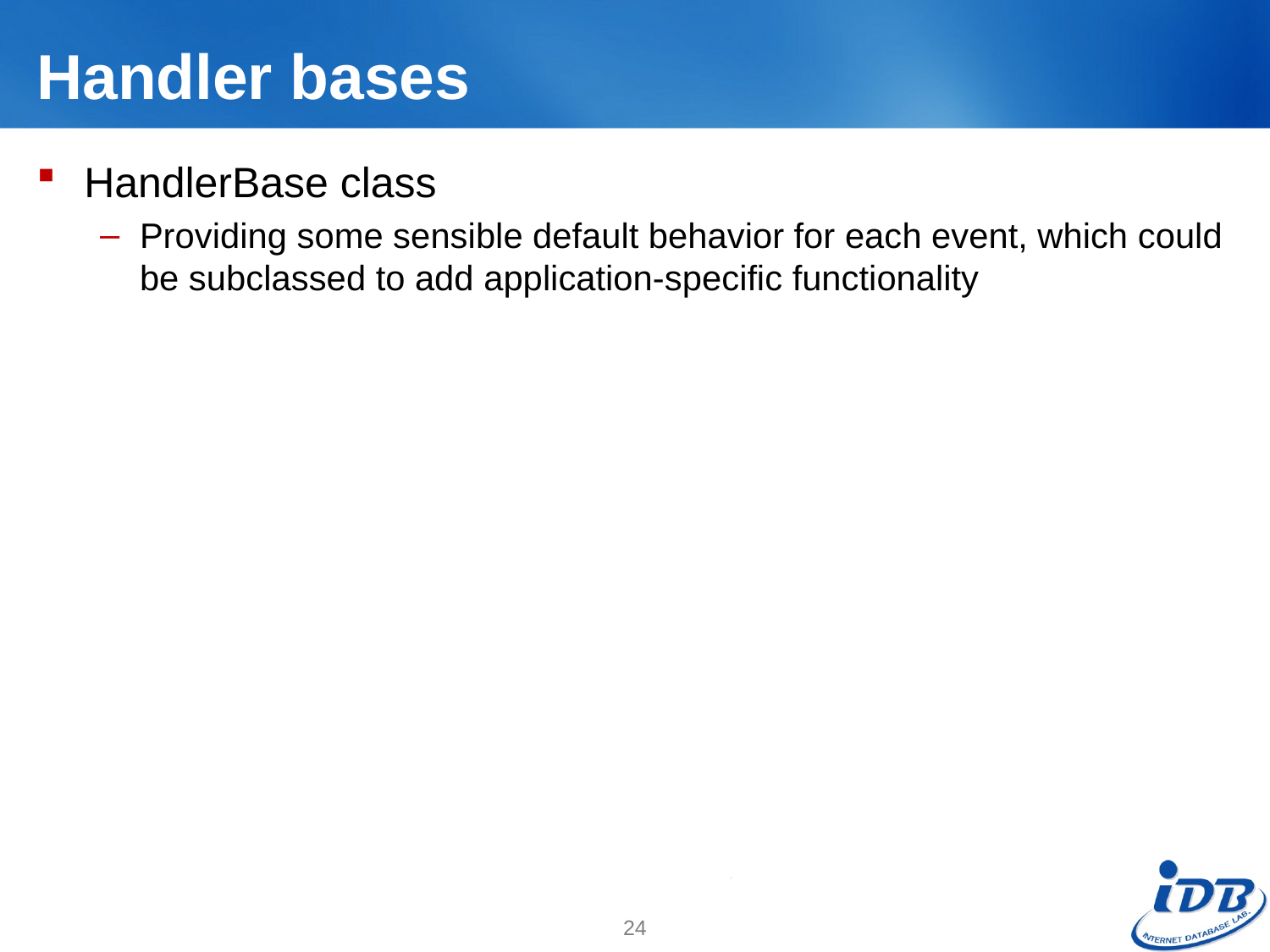

# Handler bases
HandlerBase class
Providing some sensible default behavior for each event, which could be subclassed to add application-specific functionality
24